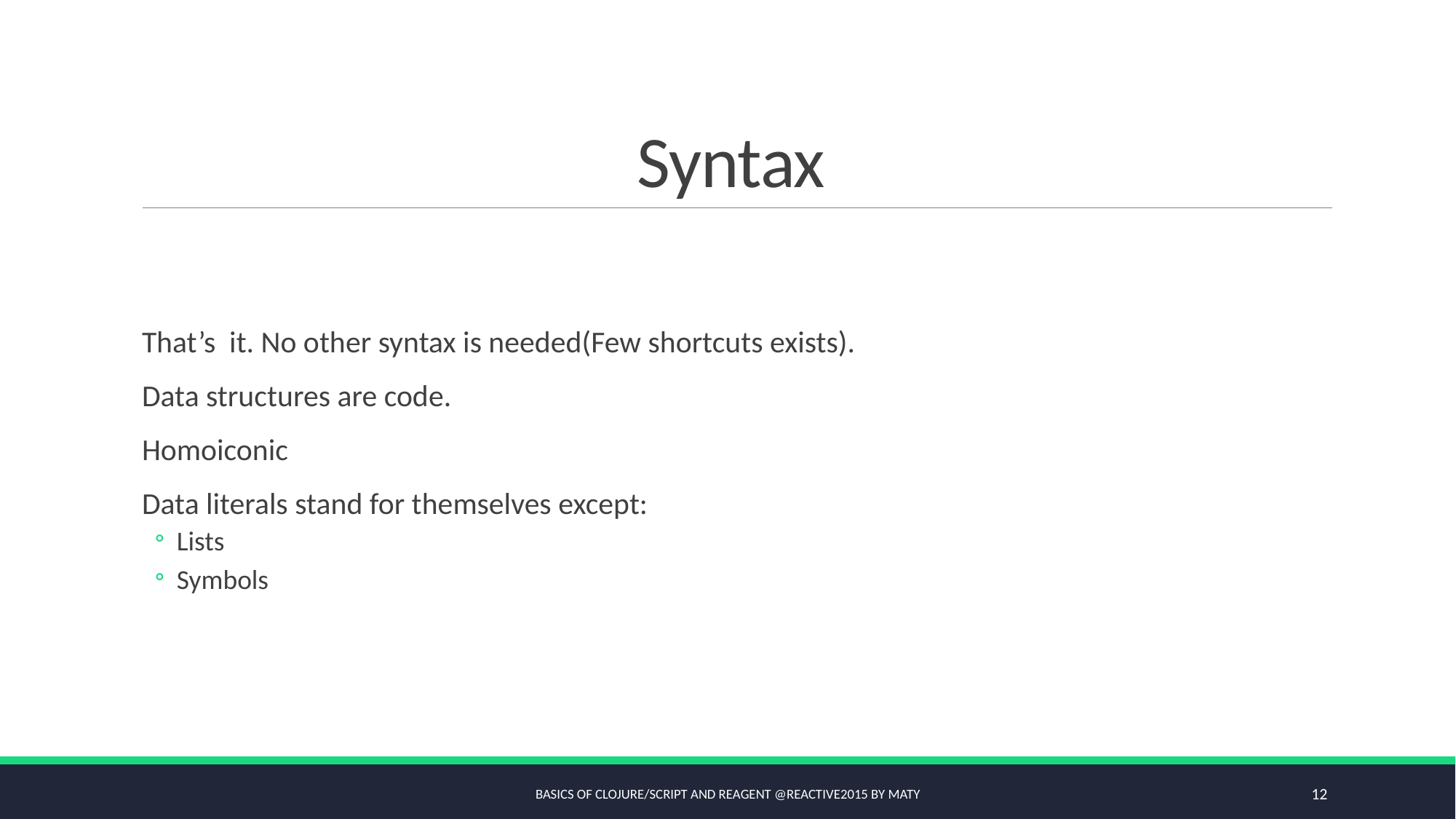

# Syntax
That’s  it. No other syntax is needed(Few shortcuts exists).
Data structures are code.
Homoiconic
Data literals stand for themselves except:
Lists
Symbols
Basics of Clojure/script and Reagent @Reactive2015 by Maty
12